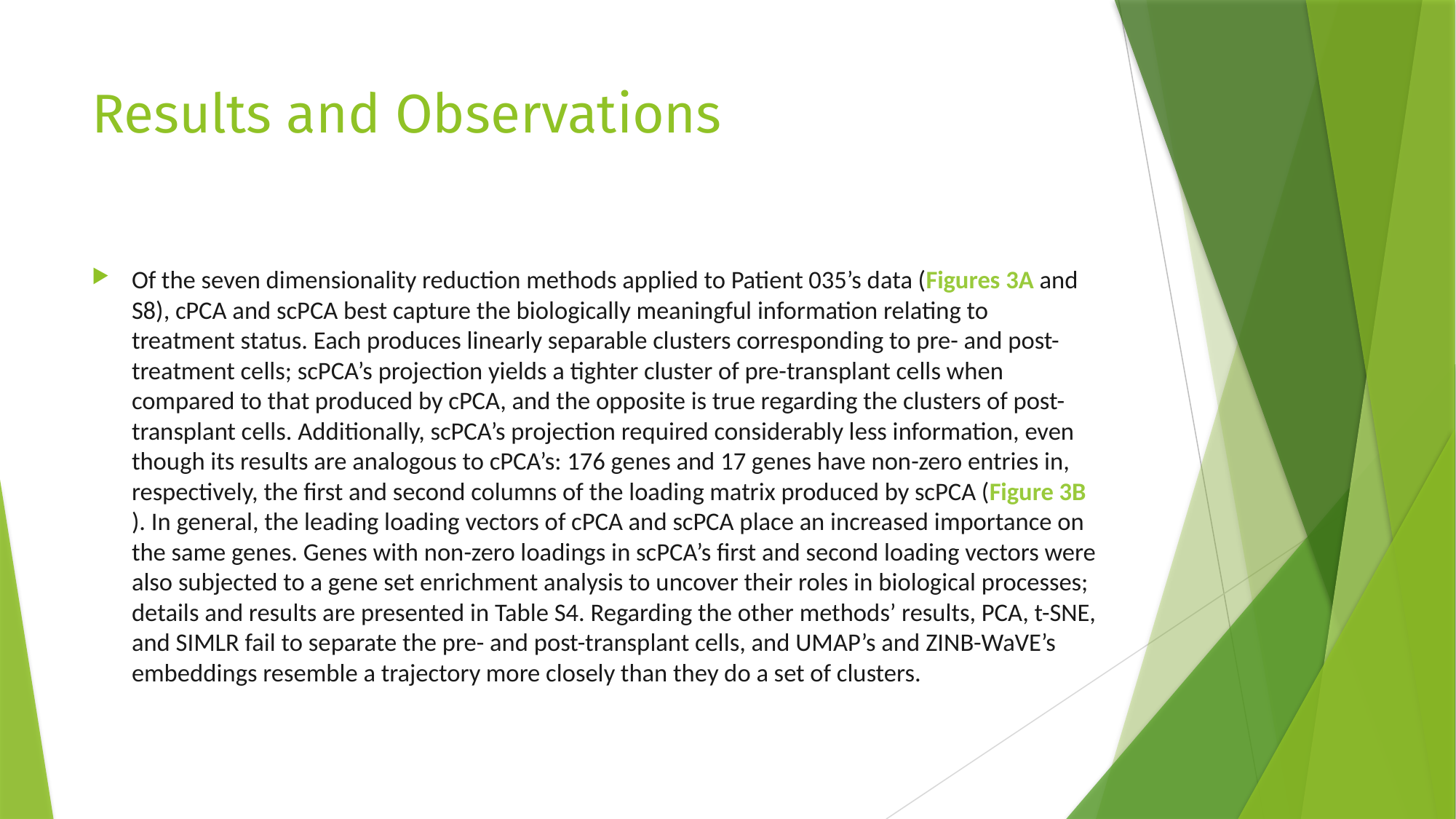

# Results and Observations
Of the seven dimensionality reduction methods applied to Patient 035’s data (Figures 3A and S8), cPCA and scPCA best capture the biologically meaningful information relating to treatment status. Each produces linearly separable clusters corresponding to pre- and post-treatment cells; scPCA’s projection yields a tighter cluster of pre-transplant cells when compared to that produced by cPCA, and the opposite is true regarding the clusters of post-transplant cells. Additionally, scPCA’s projection required considerably less information, even though its results are analogous to cPCA’s: 176 genes and 17 genes have non-zero entries in, respectively, the first and second columns of the loading matrix produced by scPCA (Figure 3B). In general, the leading loading vectors of cPCA and scPCA place an increased importance on the same genes. Genes with non-zero loadings in scPCA’s first and second loading vectors were also subjected to a gene set enrichment analysis to uncover their roles in biological processes; details and results are presented in Table S4. Regarding the other methods’ results, PCA, t-SNE, and SIMLR fail to separate the pre- and post-transplant cells, and UMAP’s and ZINB-WaVE’s embeddings resemble a trajectory more closely than they do a set of clusters.